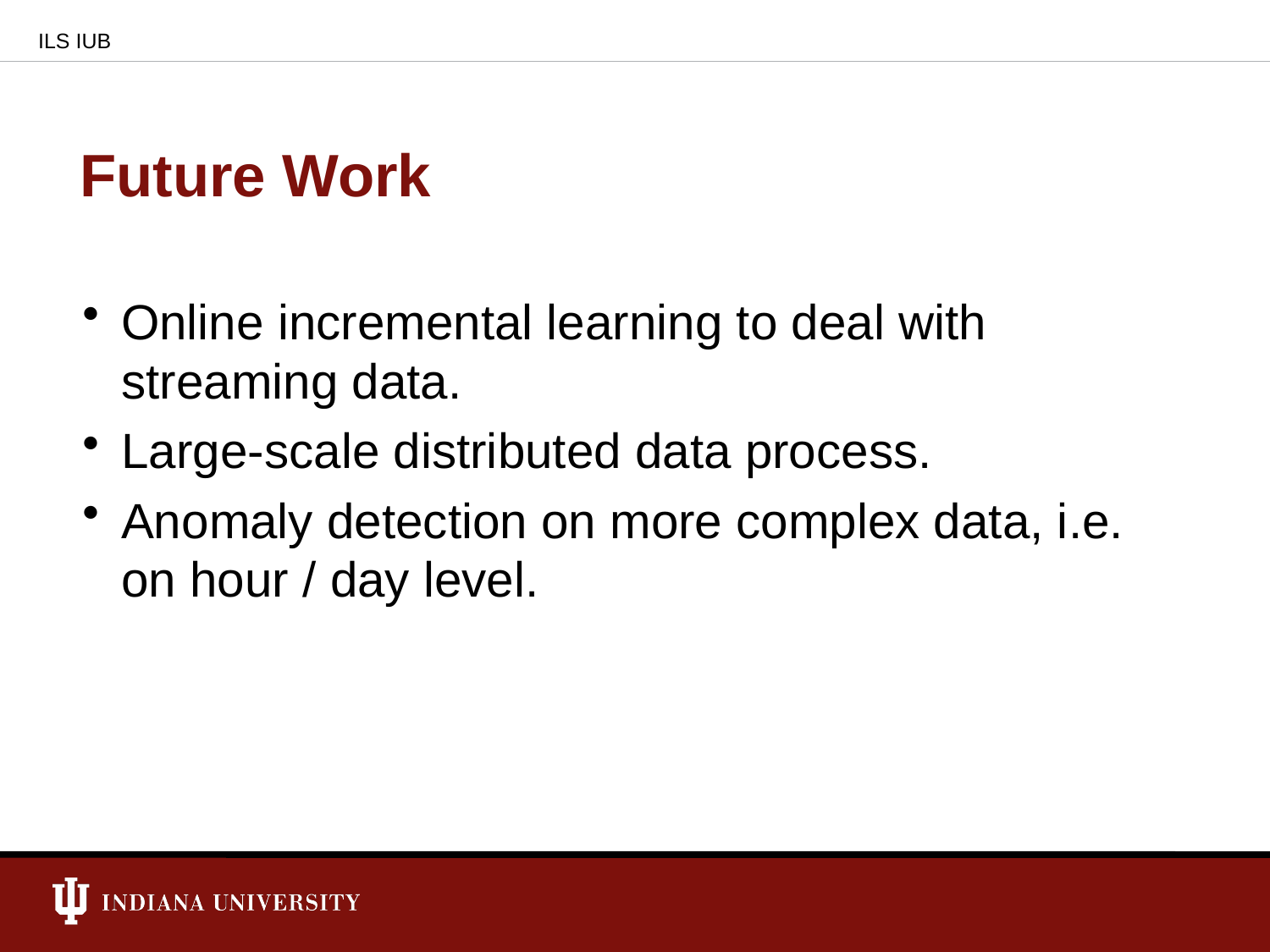

ILS IUB
Future Work
Online incremental learning to deal with streaming data.
Large-scale distributed data process.
Anomaly detection on more complex data, i.e. on hour / day level.